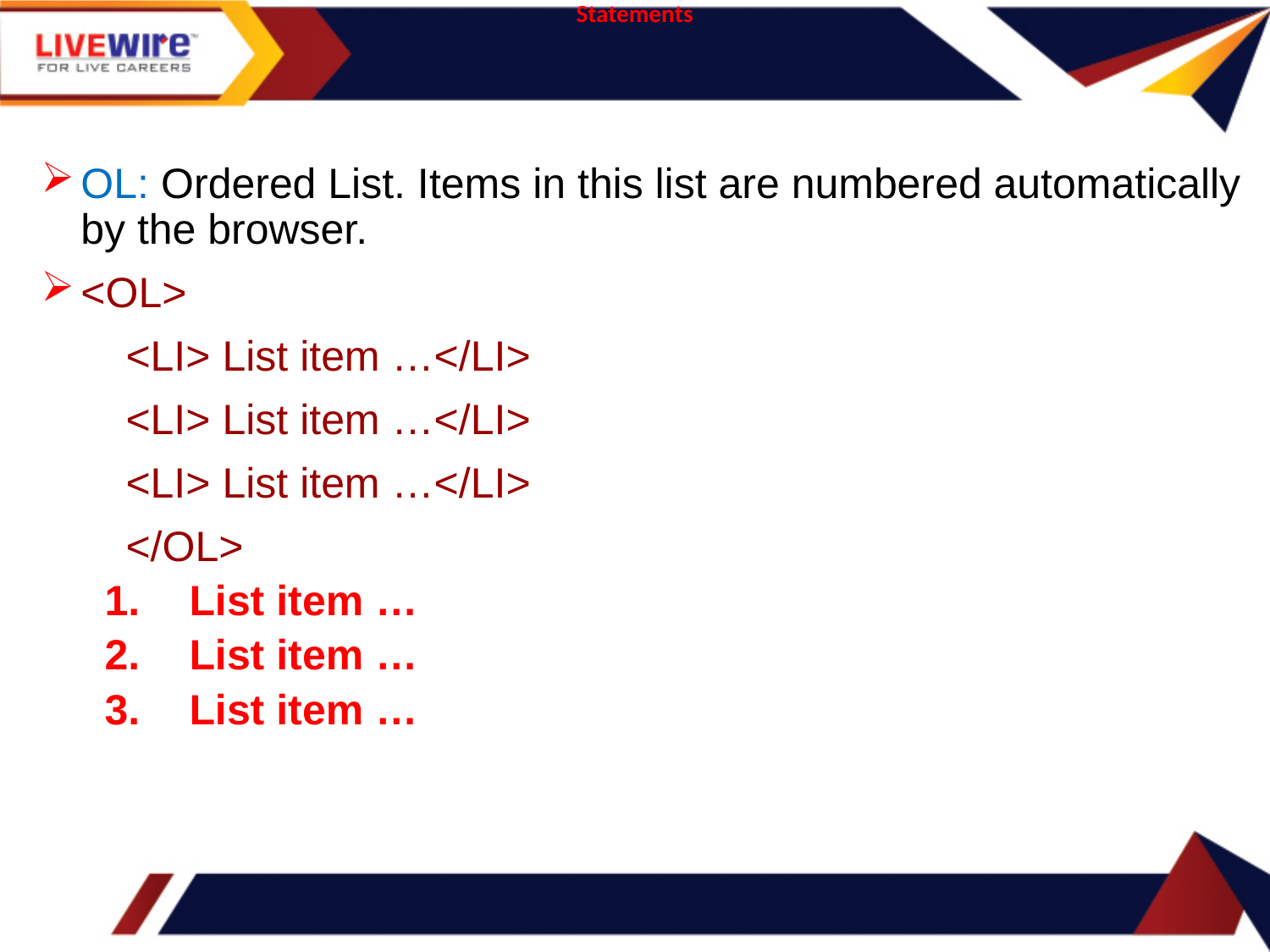

Statements

OL: Ordered List. Items in this list are numbered automatically by the browser.
<OL>
	<LI> List item …</LI>
	<LI> List item …</LI>
	<LI> List item …</LI>
	</OL>
List item …
List item …
List item …